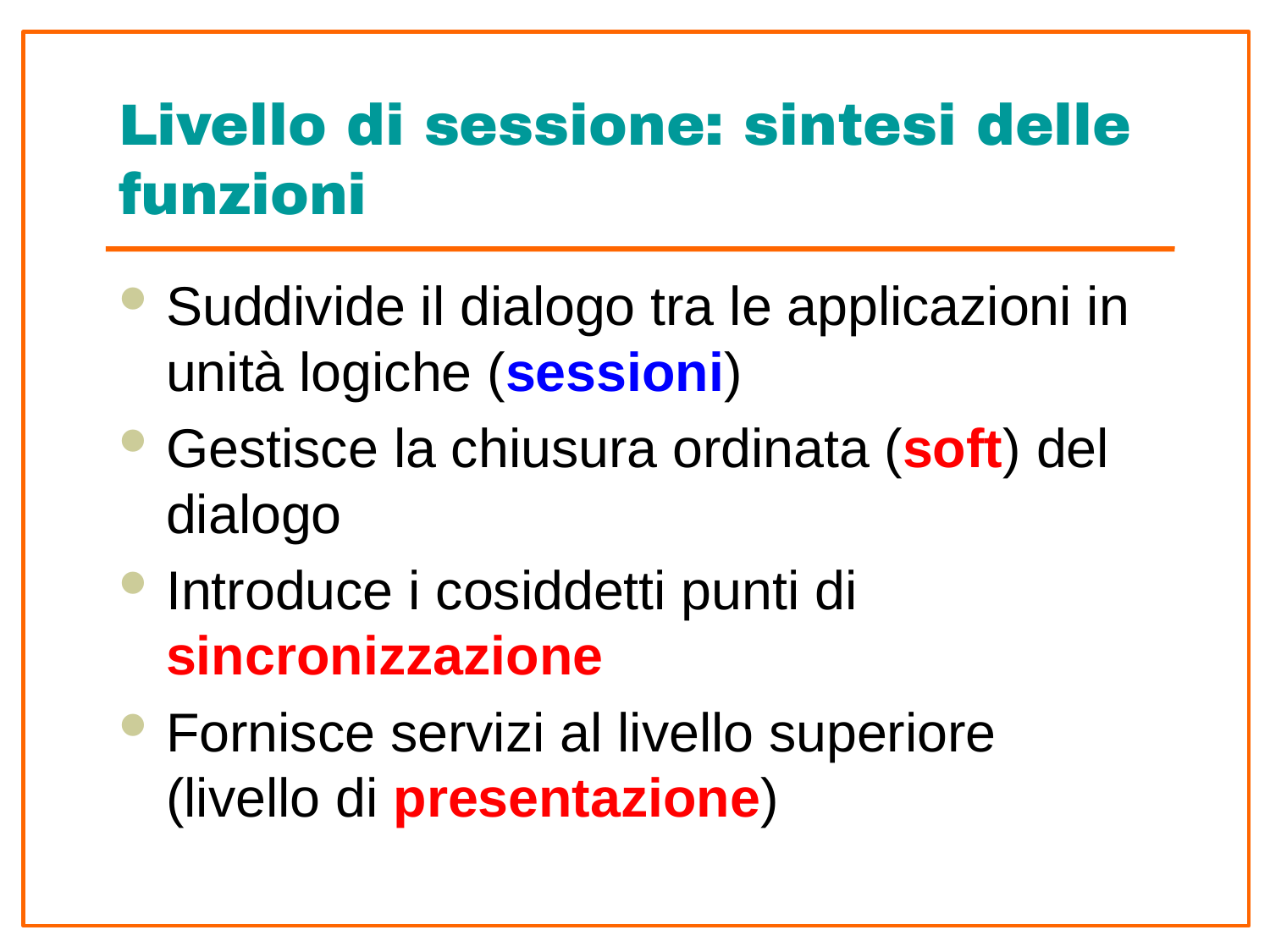

# Livello di sessione: sintesi delle funzioni
Suddivide il dialogo tra le applicazioni in unità logiche (sessioni)
Gestisce la chiusura ordinata (soft) del dialogo
Introduce i cosiddetti punti di sincronizzazione
Fornisce servizi al livello superiore (livello di presentazione)